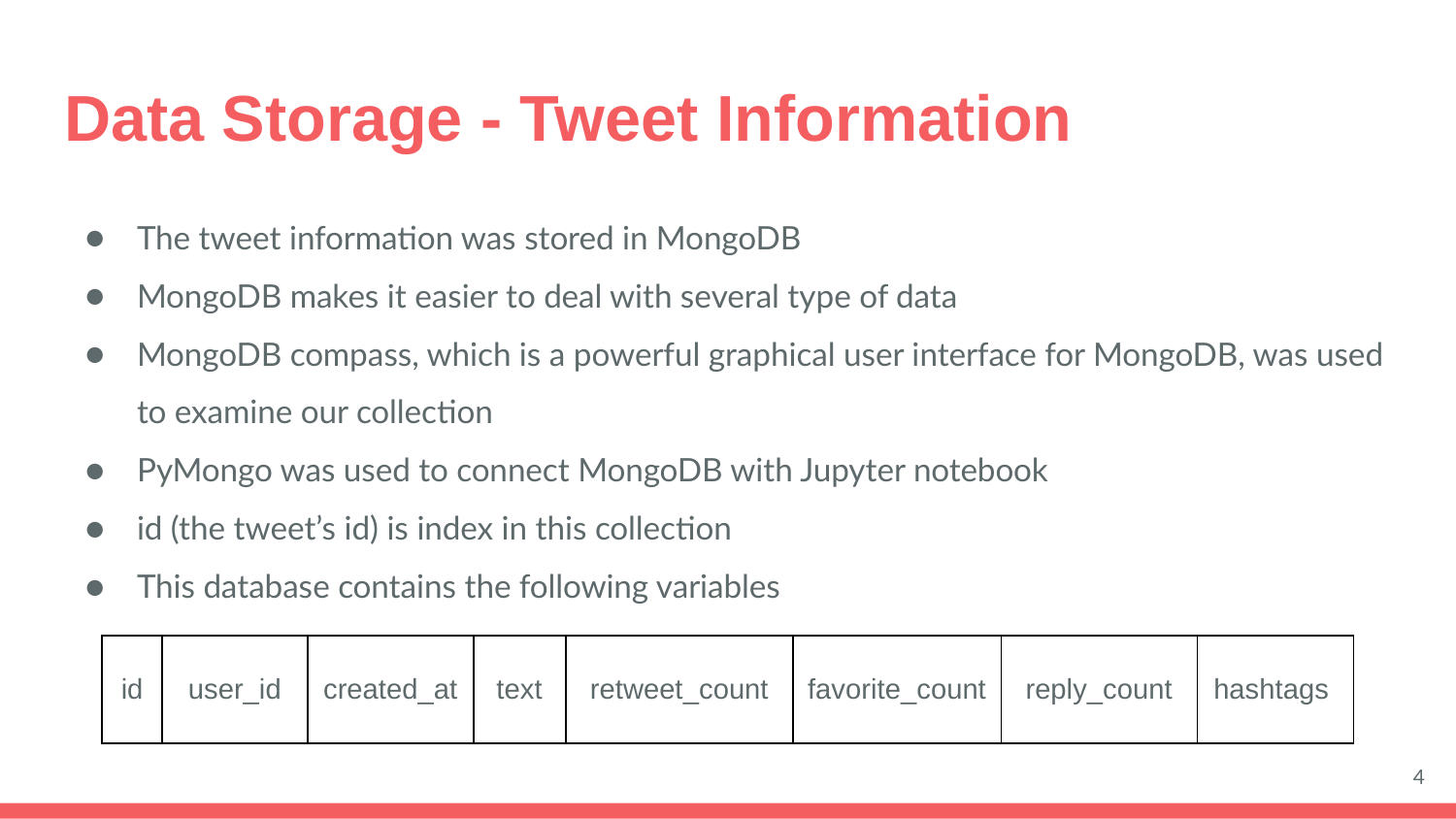

# Data Storage - Tweet Information
The tweet information was stored in MongoDB
MongoDB makes it easier to deal with several type of data
MongoDB compass, which is a powerful graphical user interface for MongoDB, was used to examine our collection
PyMongo was used to connect MongoDB with Jupyter notebook
id (the tweet’s id) is index in this collection
This database contains the following variables
| id | user\_id | created\_at | text | retweet\_count | favorite\_count | reply\_count | hashtags |
| --- | --- | --- | --- | --- | --- | --- | --- |
4